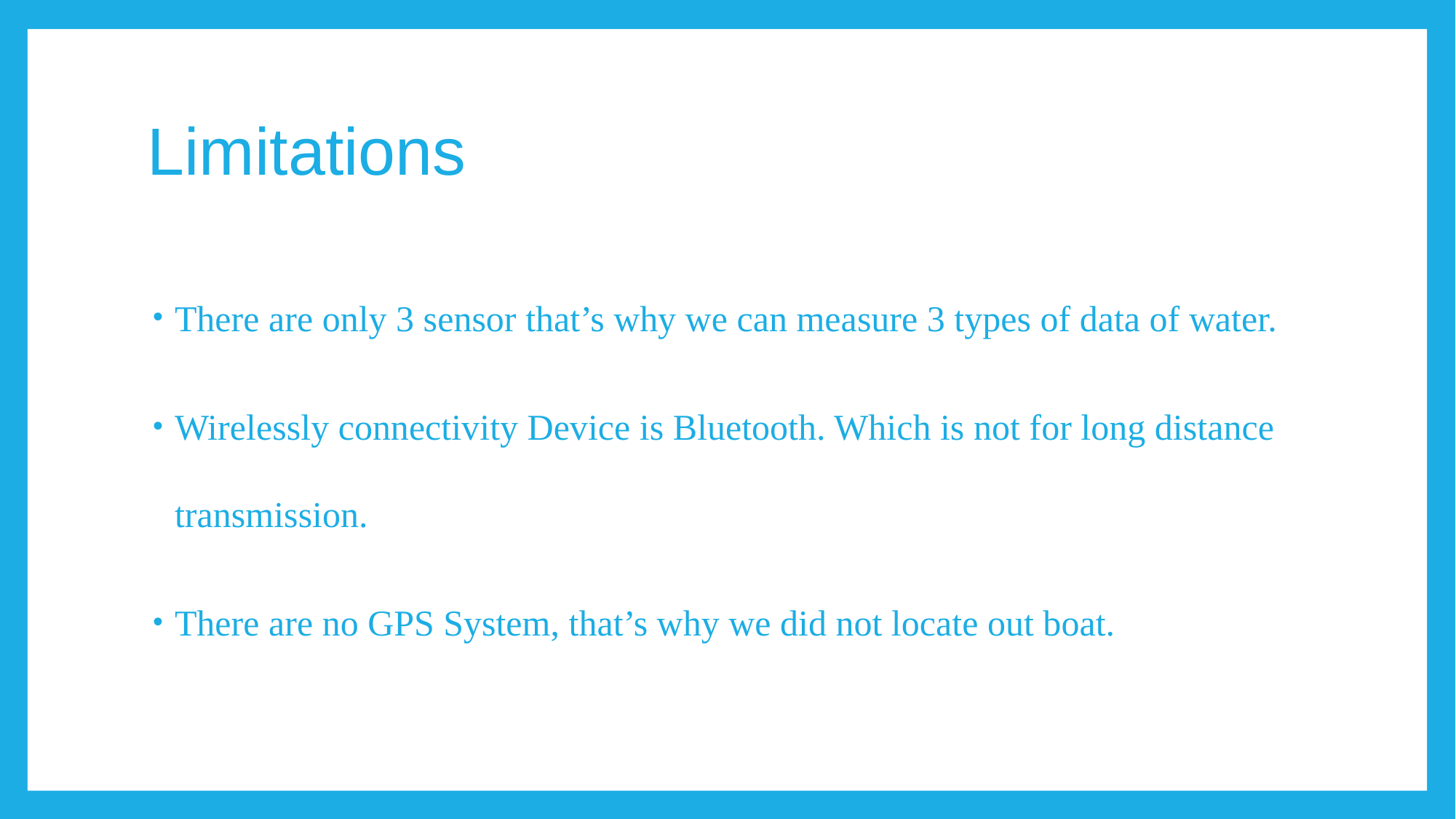

# Limitations
There are only 3 sensor that’s why we can measure 3 types of data of water.
Wirelessly connectivity Device is Bluetooth. Which is not for long distance transmission.
There are no GPS System, that’s why we did not locate out boat.